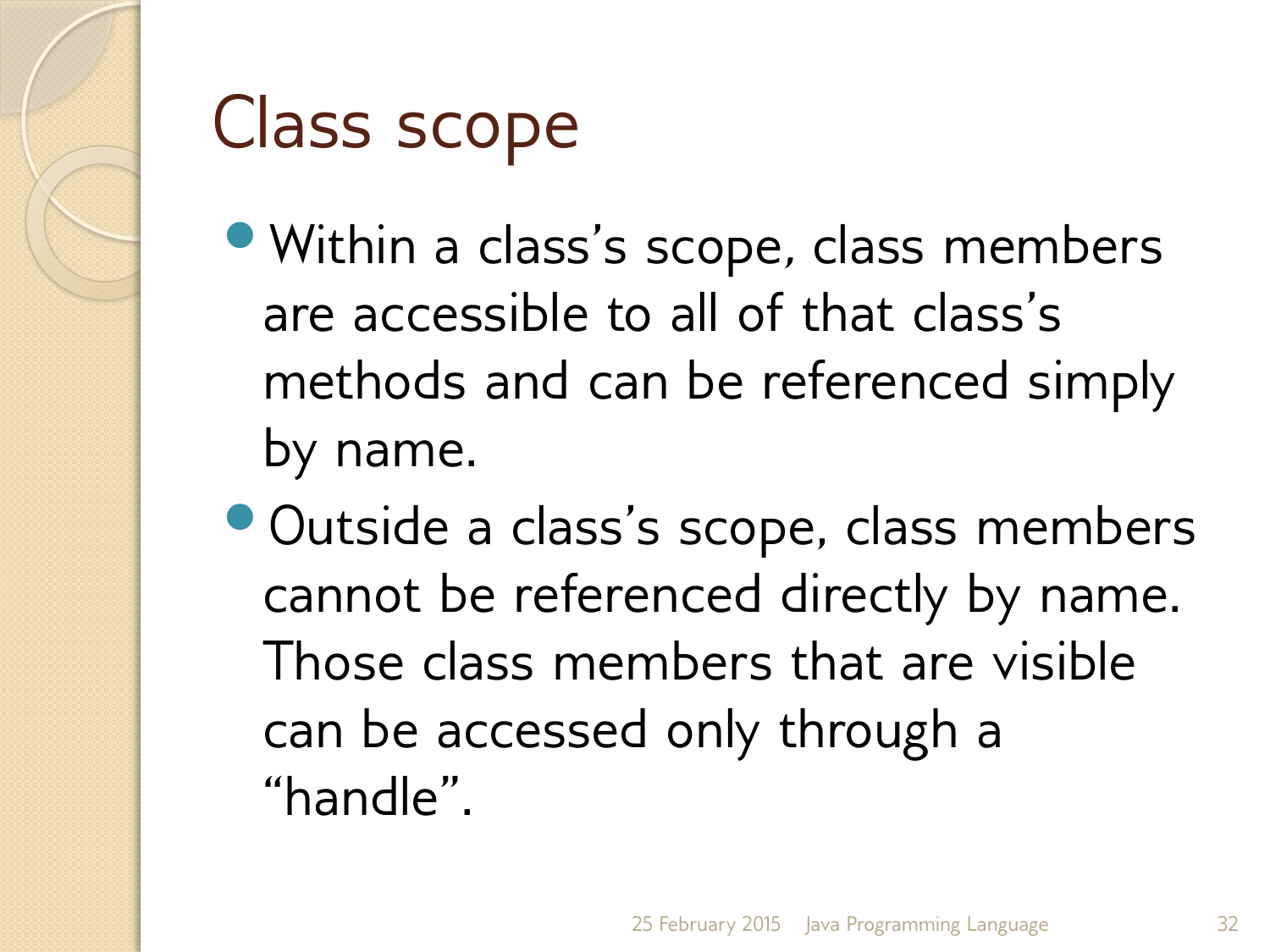

# Class scope
Within a class’s scope, class members are accessible to all of that class’s methods and can be referenced simply by name.
Outside a class’s scope, class members cannot be referenced directly by name. Those class members that are visible can be accessed only through a “handle”.
25 February 2015
Java Programming Language
32